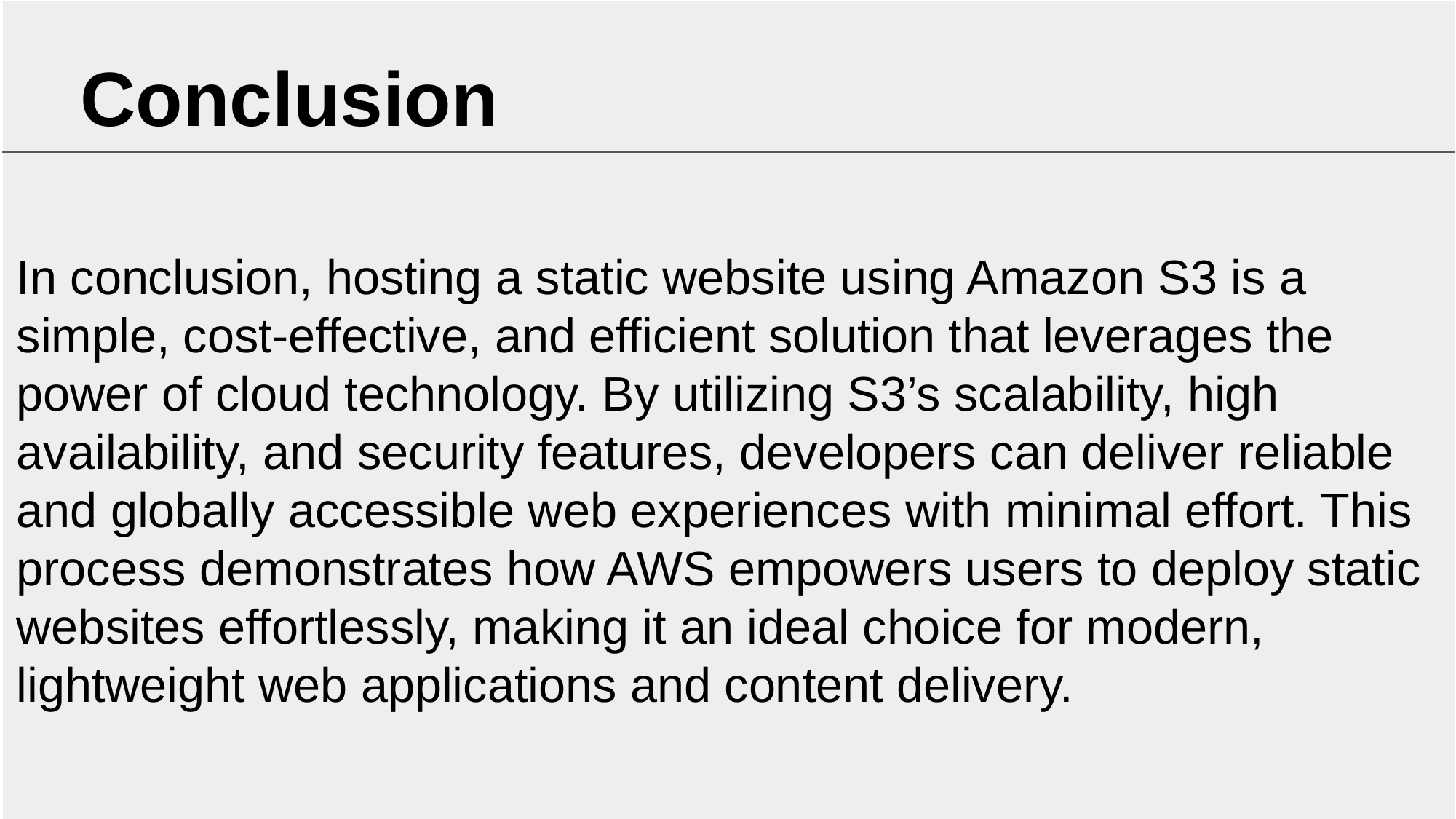

Conclusion

In conclusion, hosting a static website using Amazon S3 is a simple, cost-effective, and efficient solution that leverages the power of cloud technology. By utilizing S3’s scalability, high availability, and security features, developers can deliver reliable and globally accessible web experiences with minimal effort. This process demonstrates how AWS empowers users to deploy static websites effortlessly, making it an ideal choice for modern, lightweight web applications and content delivery.